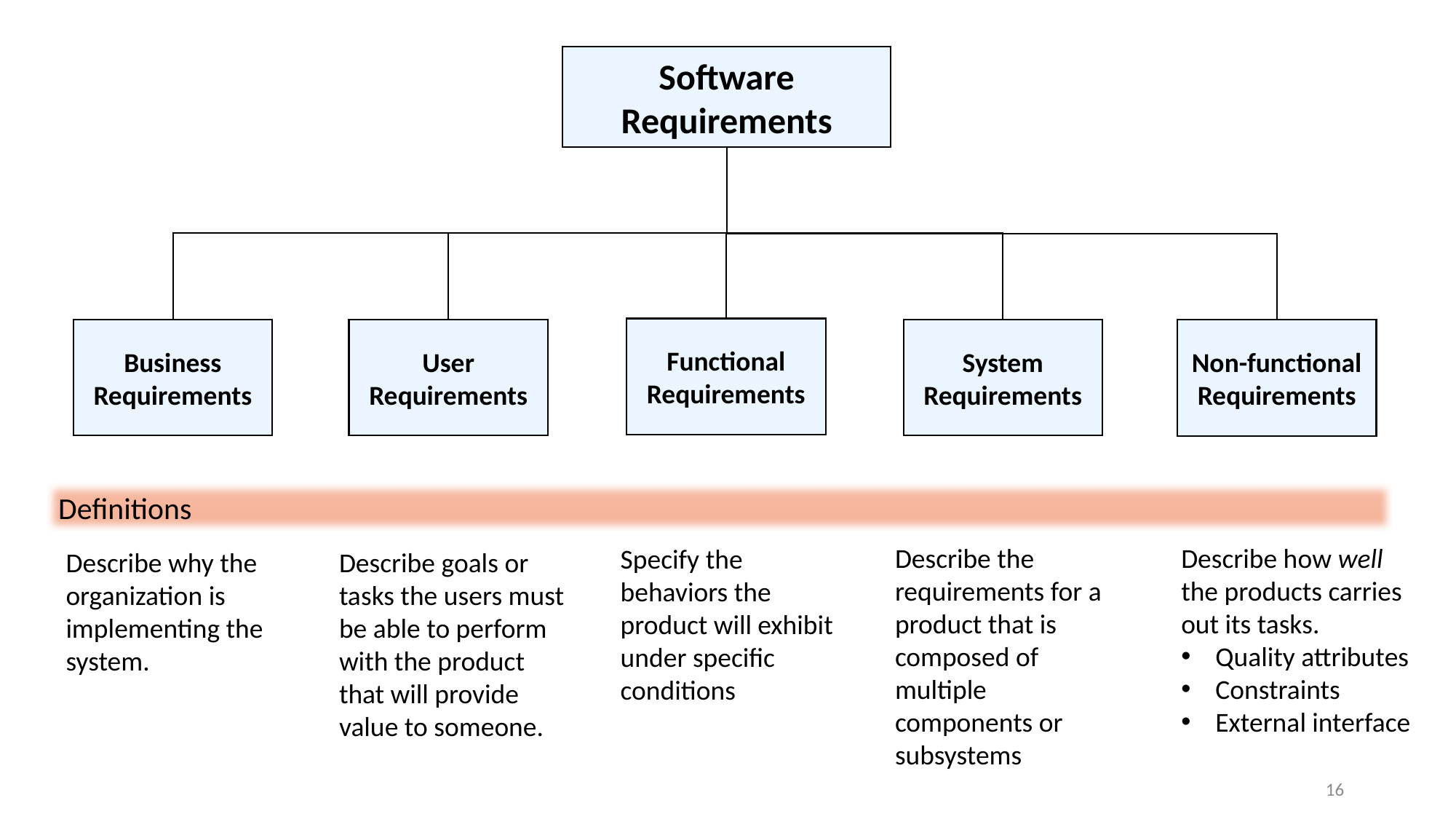

Software Requirements
Functional Requirements
Business Requirements
User Requirements
System Requirements
Non-functional Requirements
Definitions
Describe the requirements for a product that is composed of multiple components or subsystems
Describe how well the products carries out its tasks.
Quality attributes
Constraints
External interface

Specify the behaviors the product will exhibit under specific conditions
﻿Describe why the organization is implementing the system.
Describe goals or tasks the users must be able to perform with the product that will provide value to someone.
16